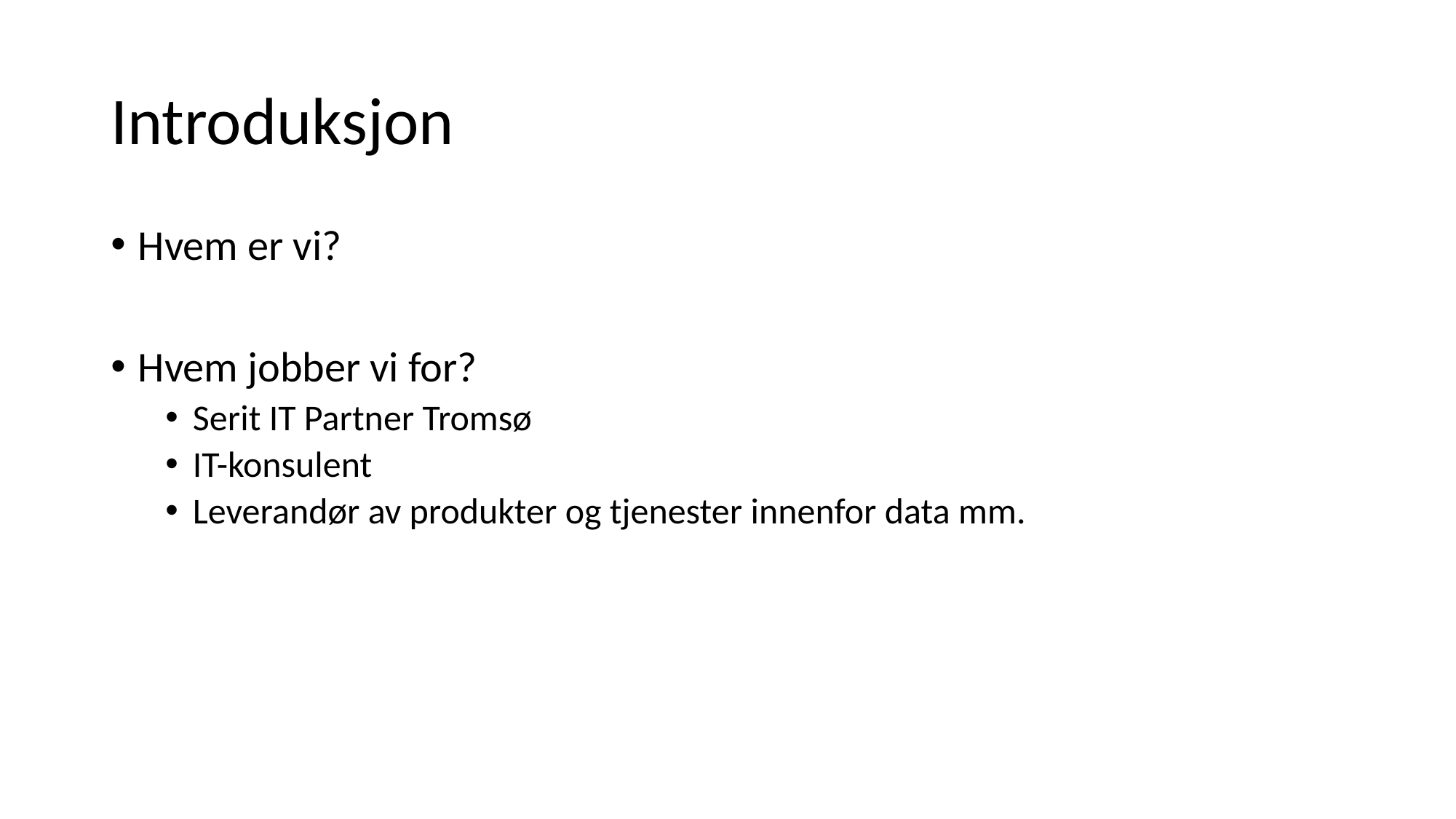

# Introduksjon
Hvem er vi?

Hvem jobber vi for?
Serit IT Partner Tromsø
IT-konsulent
Leverandør av produkter og tjenester innenfor data mm.